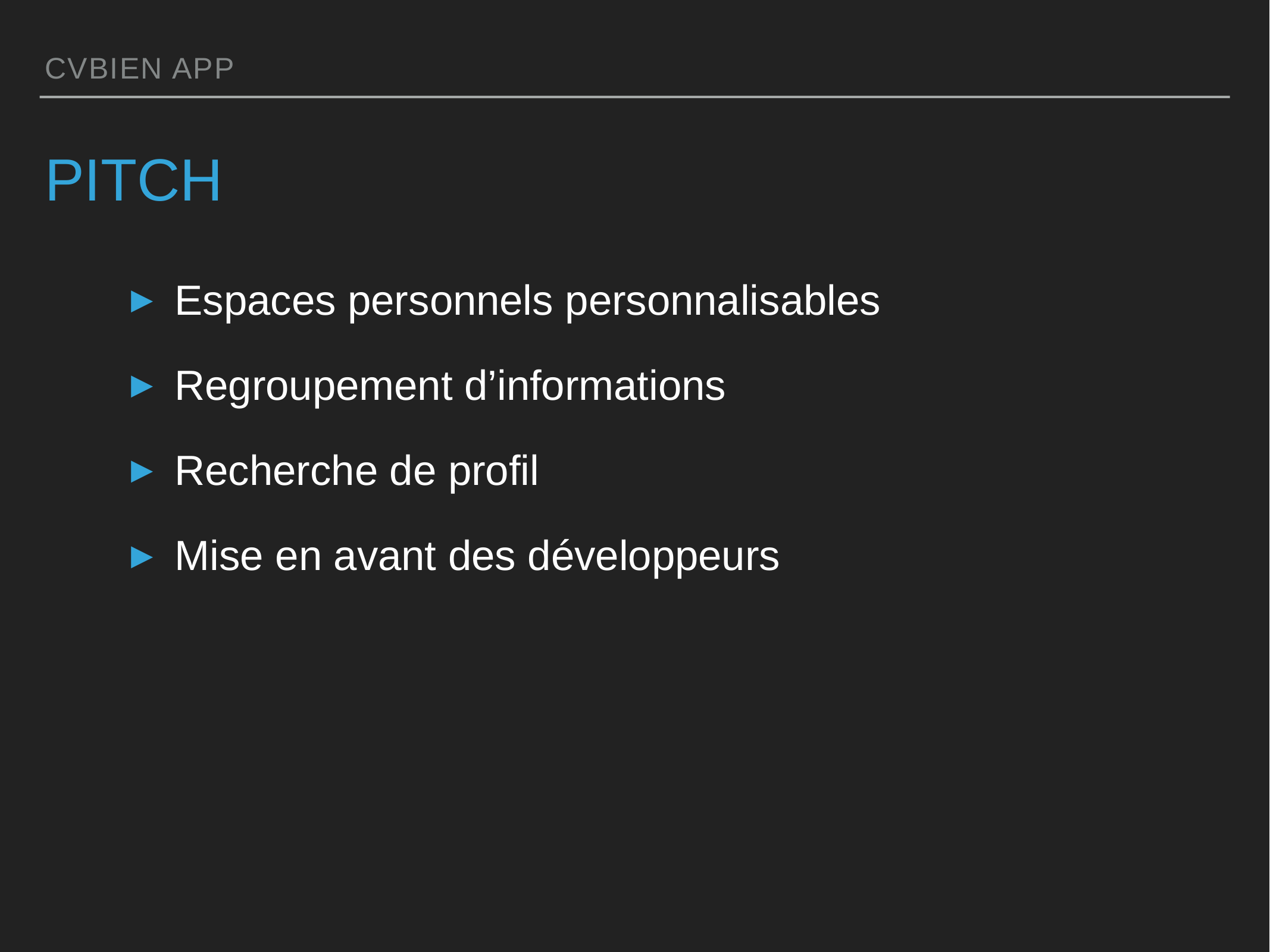

CVBien APP
# PITch
Espaces personnels personnalisables
Regroupement d’informations
Recherche de profil
Mise en avant des développeurs